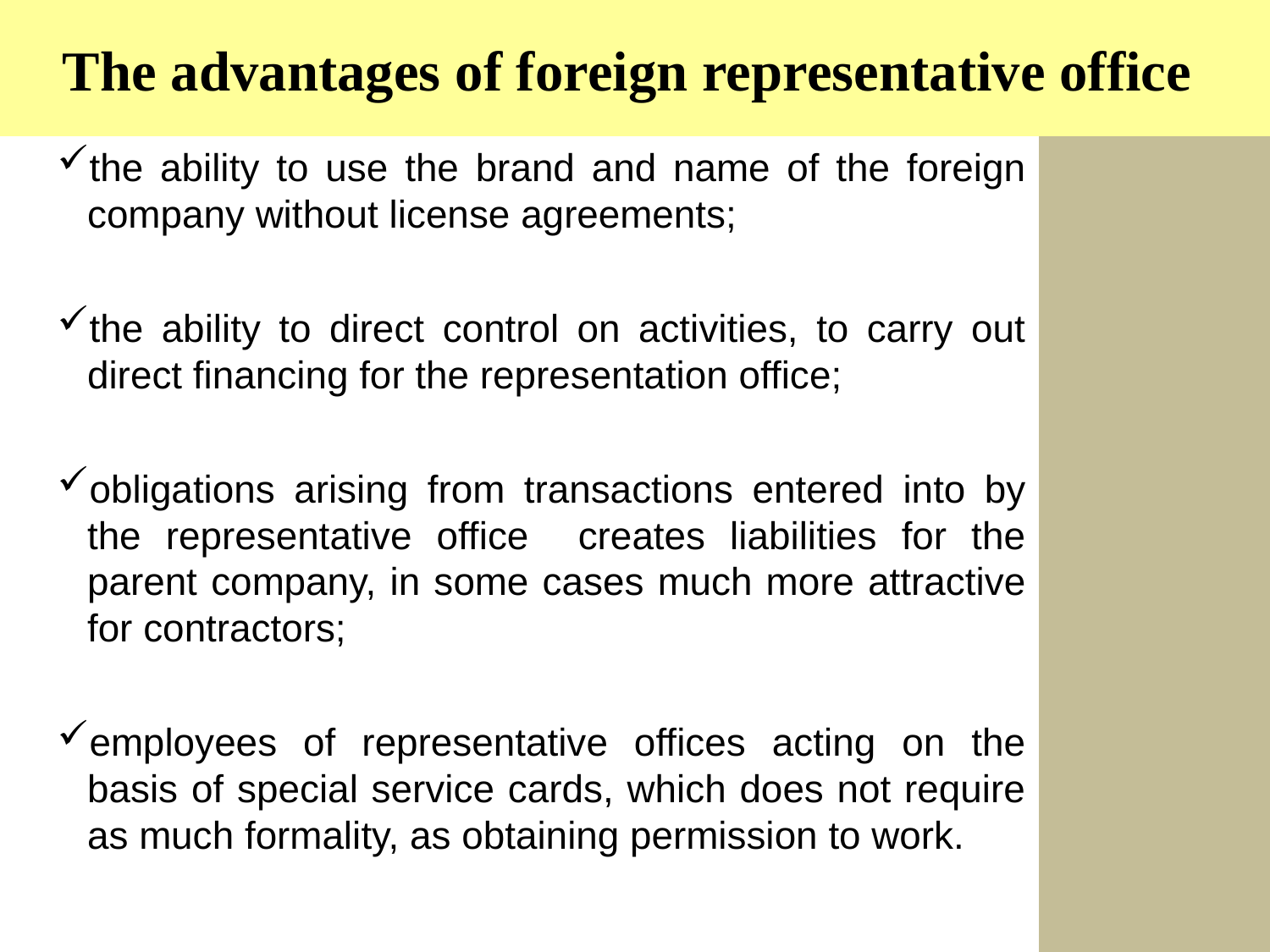

The advantages of foreign representative office

the ability to use the brand and name of the foreign company without license agreements;

the ability to direct control on activities, to carry out direct financing for the representation office;

obligations arising from transactions entered into by the representative office  creates liabilities for the parent company, in some cases much more attractive for contractors;

employees of representative offices acting on the basis of special service cards, which does not require as much formality, as obtaining permission to work.